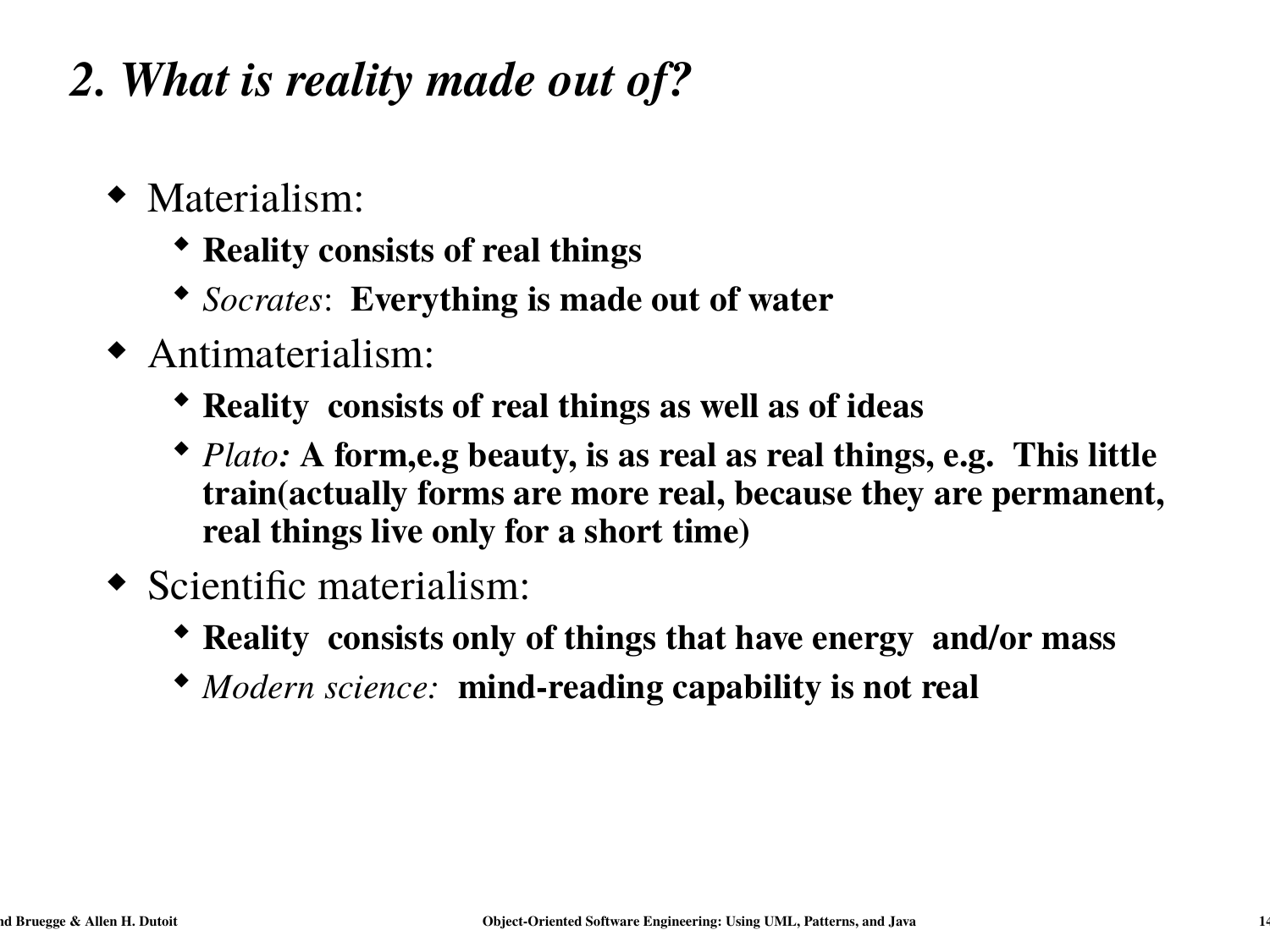

# 2. What is reality made out of?
Materialism:
Reality consists of real things
Socrates:  Everything is made out of water
Antimaterialism:
Reality  consists of real things as well as of ideas
Plato: A form,e.g beauty, is as real as real things, e.g.  This little train(actually forms are more real, because they are permanent, real things live only for a short time)
Scientific materialism:
Reality  consists only of things that have energy  and/or mass
Modern science:  mind-reading capability is not real